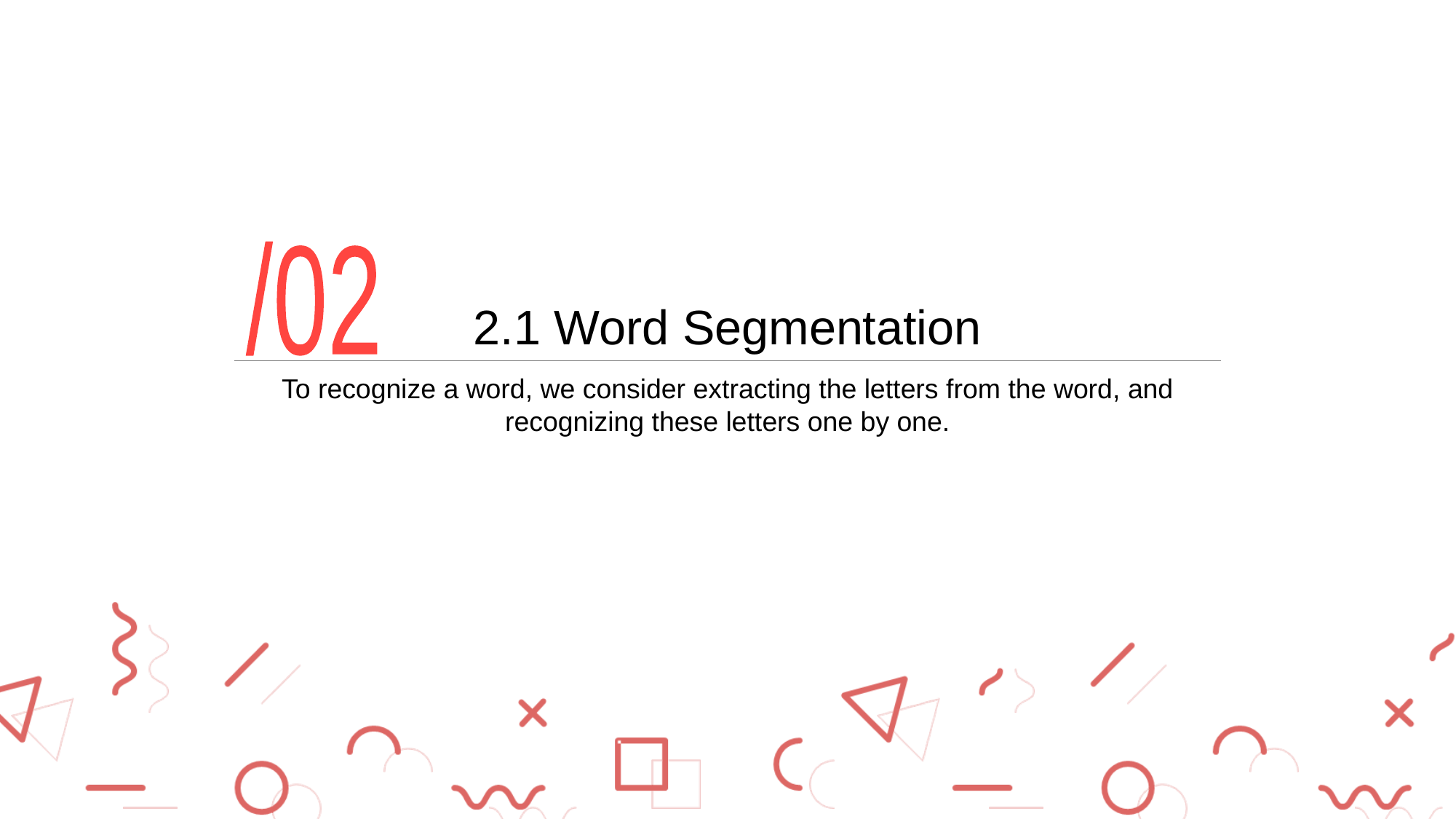

/02
# 2.1 Word Segmentation
To recognize a word, we consider extracting the letters from the word, and recognizing these letters one by one.